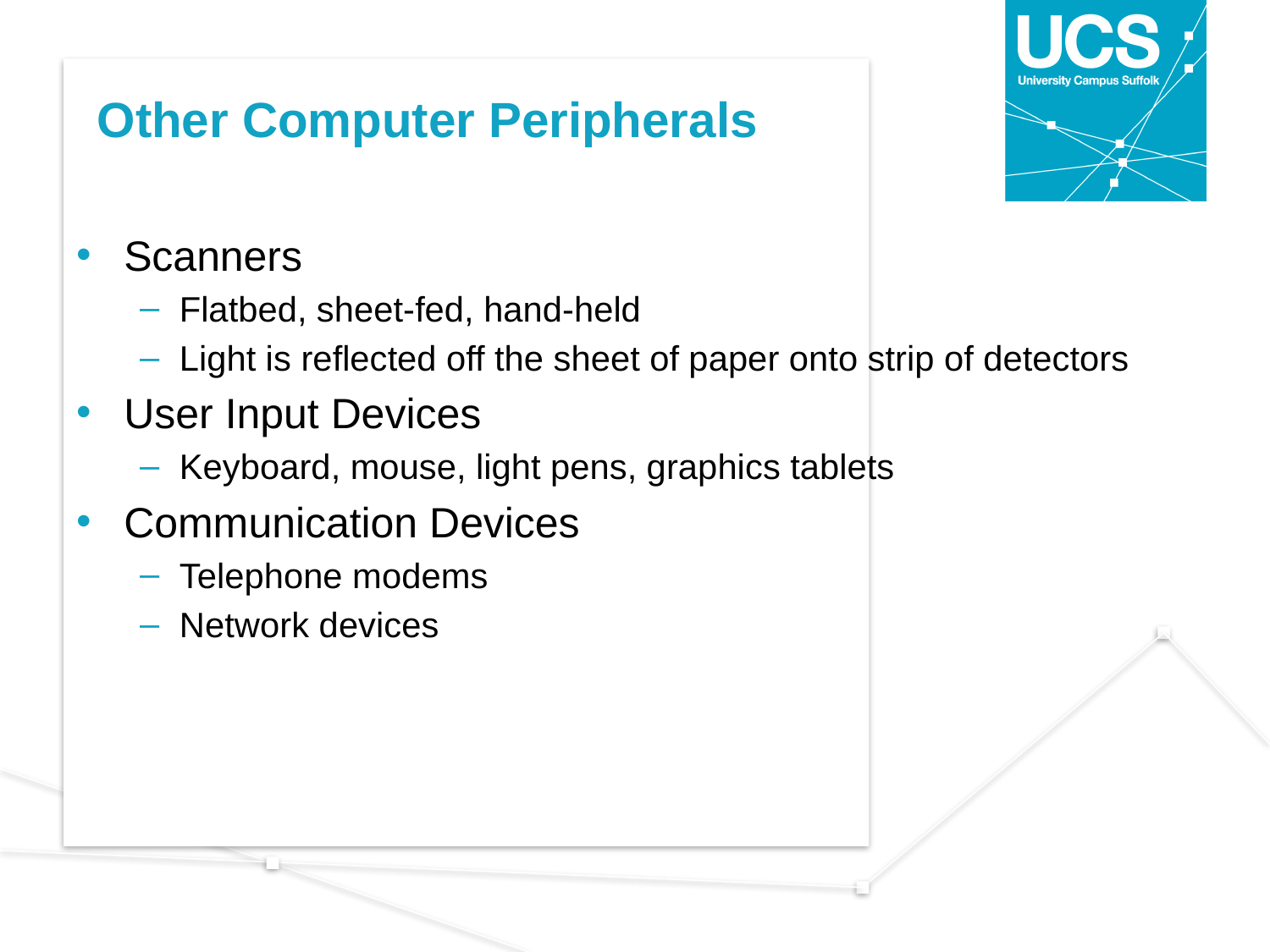

# Other Computer Peripherals
Scanners
Flatbed, sheet-fed, hand-held
Light is reflected off the sheet of paper onto strip of detectors
User Input Devices
Keyboard, mouse, light pens, graphics tablets
Communication Devices
Telephone modems
Network devices